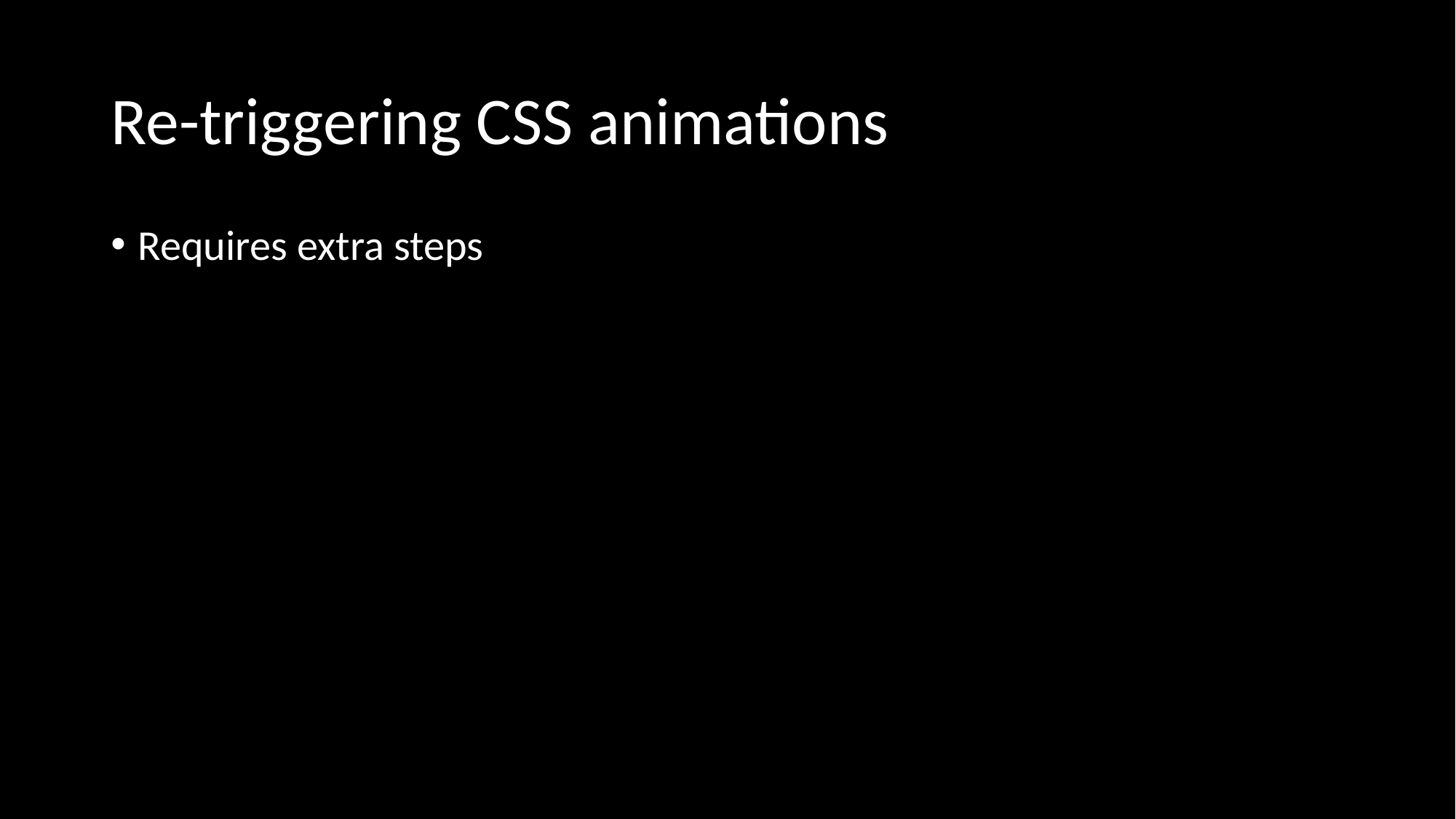

# Re-triggering CSS animations
Requires extra steps